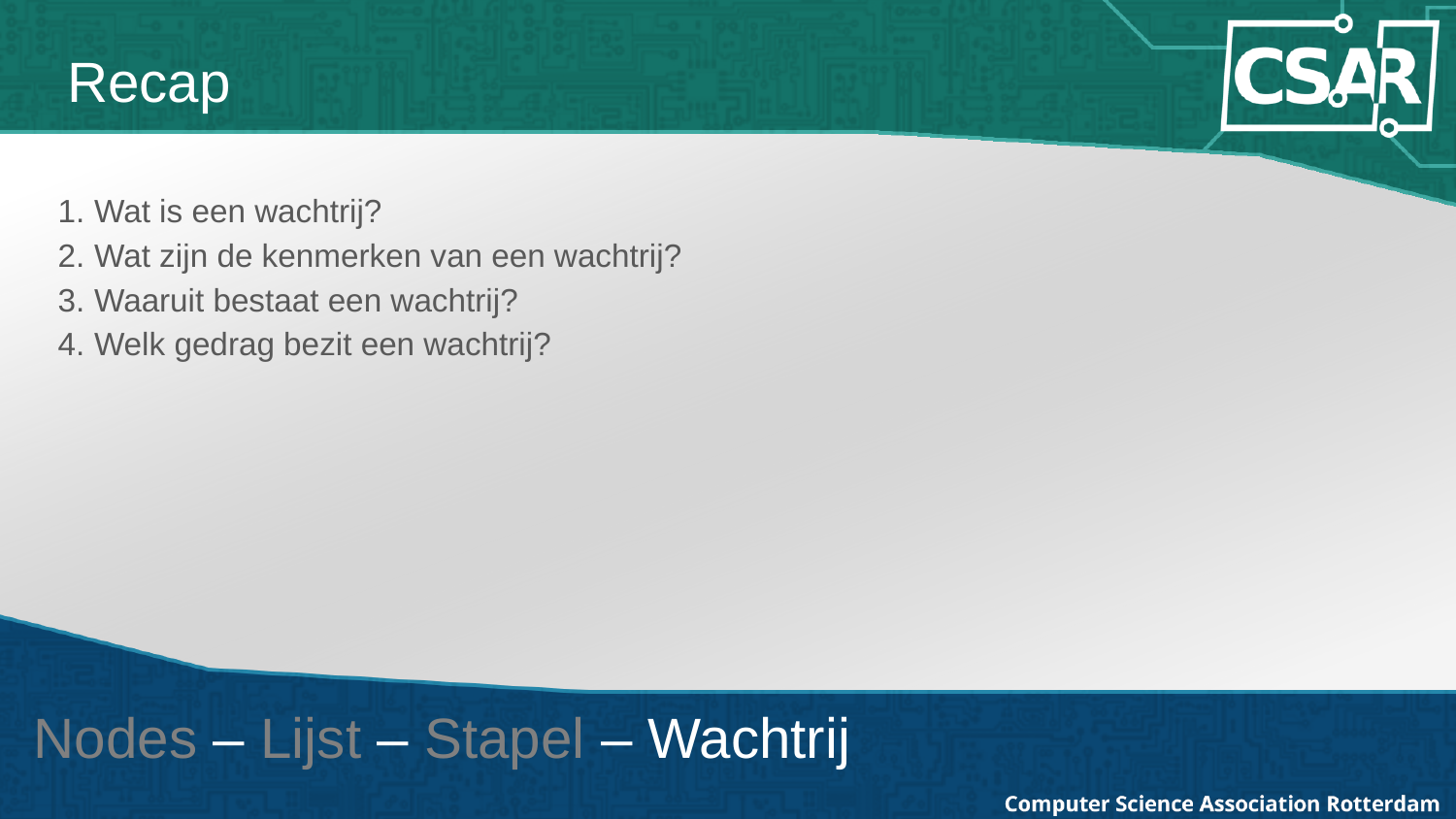

# Recap
Wat is een wachtrij?
Wat zijn de kenmerken van een wachtrij?
Waaruit bestaat een wachtrij?
Welk gedrag bezit een wachtrij?
Nodes – Lijst – Stapel – Wachtrij